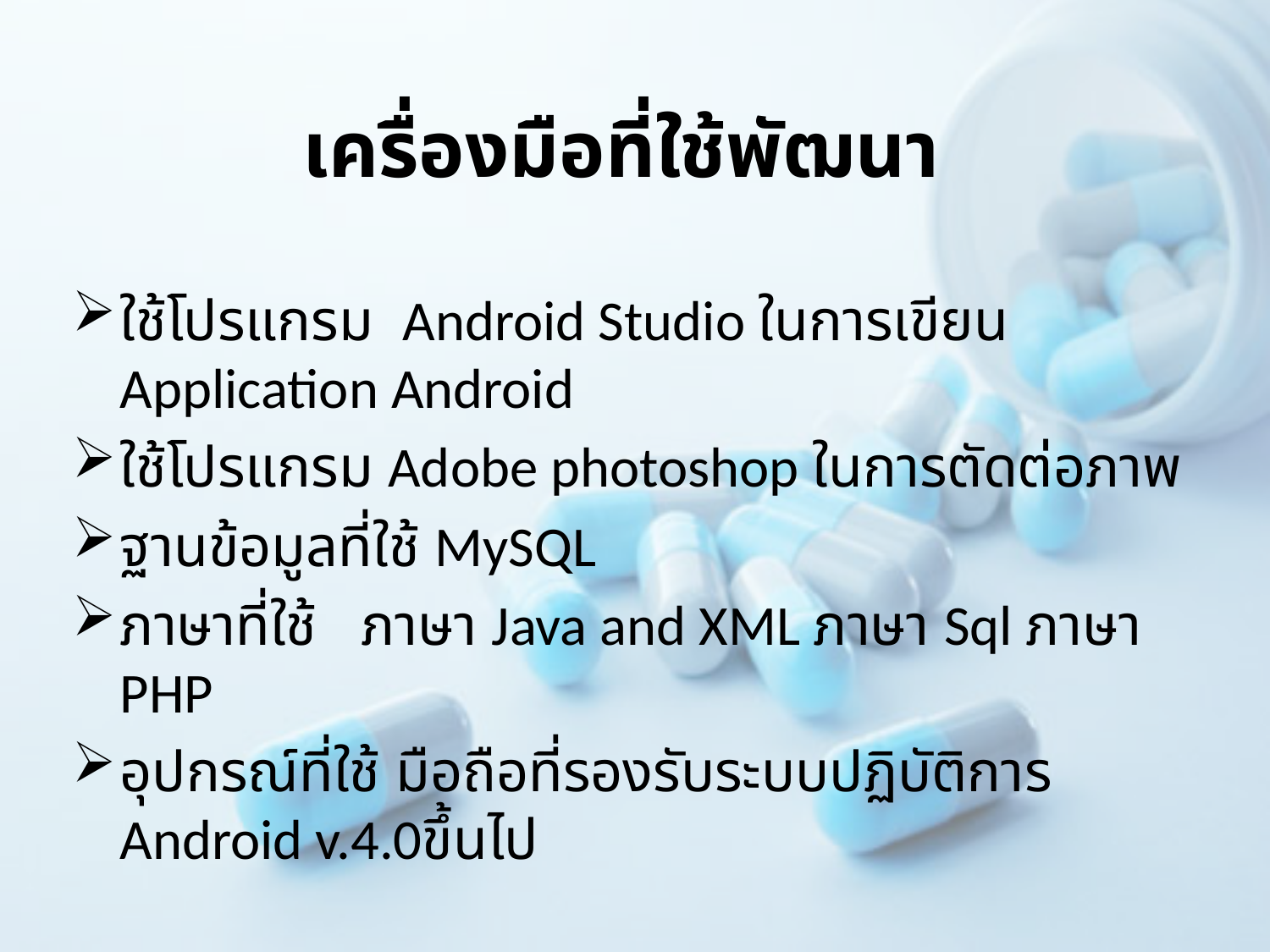

# เครื่องมือที่ใช้พัฒนา
ใช้โปรแกรม  Android Studio ในการเขียน Application Android
ใช้โปรแกรม Adobe photoshop ในการตัดต่อภาพ
ฐานข้อมูลที่ใช้ MySQL
ภาษาที่ใช้   ภาษา Java and XML ภาษา Sql ภาษา PHP
อุปกรณ์ที่ใช้ มือถือที่รองรับระบบปฏิบัติการ Android v.4.0ขึ้นไป